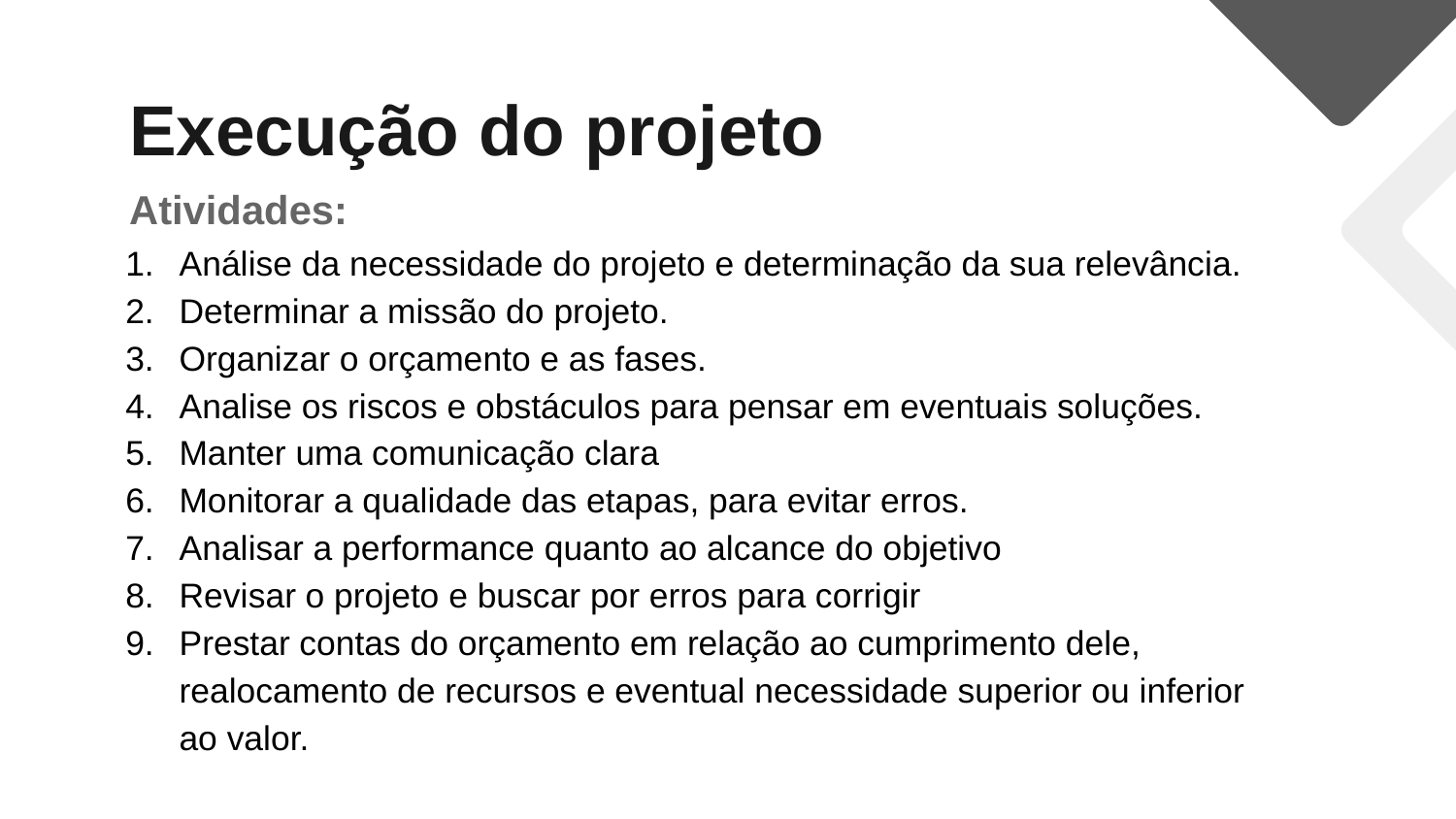

# Execução do projeto
Atividades:

Análise da necessidade do projeto e determinação da sua relevância.
Determinar a missão do projeto.
Organizar o orçamento e as fases.
Analise os riscos e obstáculos para pensar em eventuais soluções.
Manter uma comunicação clara
Monitorar a qualidade das etapas, para evitar erros.
Analisar a performance quanto ao alcance do objetivo
Revisar o projeto e buscar por erros para corrigir
Prestar contas do orçamento em relação ao cumprimento dele, realocamento de recursos e eventual necessidade superior ou inferior ao valor.